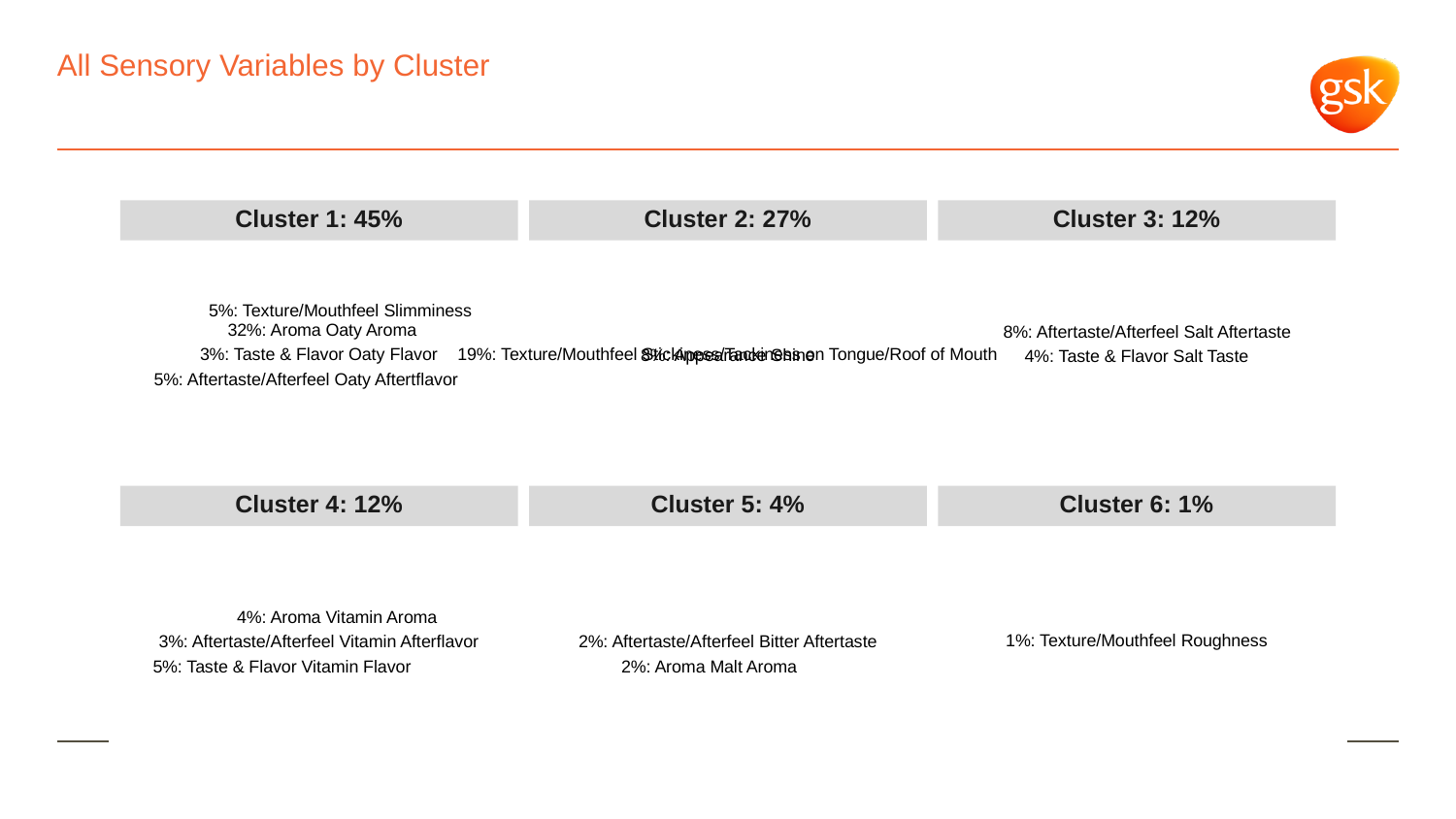

# All Sensory Variables by Cluster

Cluster 1: 45%
Cluster 2: 27%
Cluster 3: 12%
5%: Texture/Mouthfeel Slimminess
32%: Aroma Oaty Aroma
8%: Aftertaste/Afterfeel Salt Aftertaste
3%: Taste & Flavor Oaty Flavor
19%: Texture/Mouthfeel Stickiness/Tackiness on Tongue/Roof of Mouth
8%: Appearance Shine
4%: Taste & Flavor Salt Taste
5%: Aftertaste/Afterfeel Oaty Aftertflavor

Cluster 4: 12%
Cluster 5: 4%
Cluster 6: 1%
4%: Aroma Vitamin Aroma
1%: Texture/Mouthfeel Roughness
3%: Aftertaste/Afterfeel Vitamin Afterflavor
2%: Aftertaste/Afterfeel Bitter Aftertaste
5%: Taste & Flavor Vitamin Flavor
2%: Aroma Malt Aroma